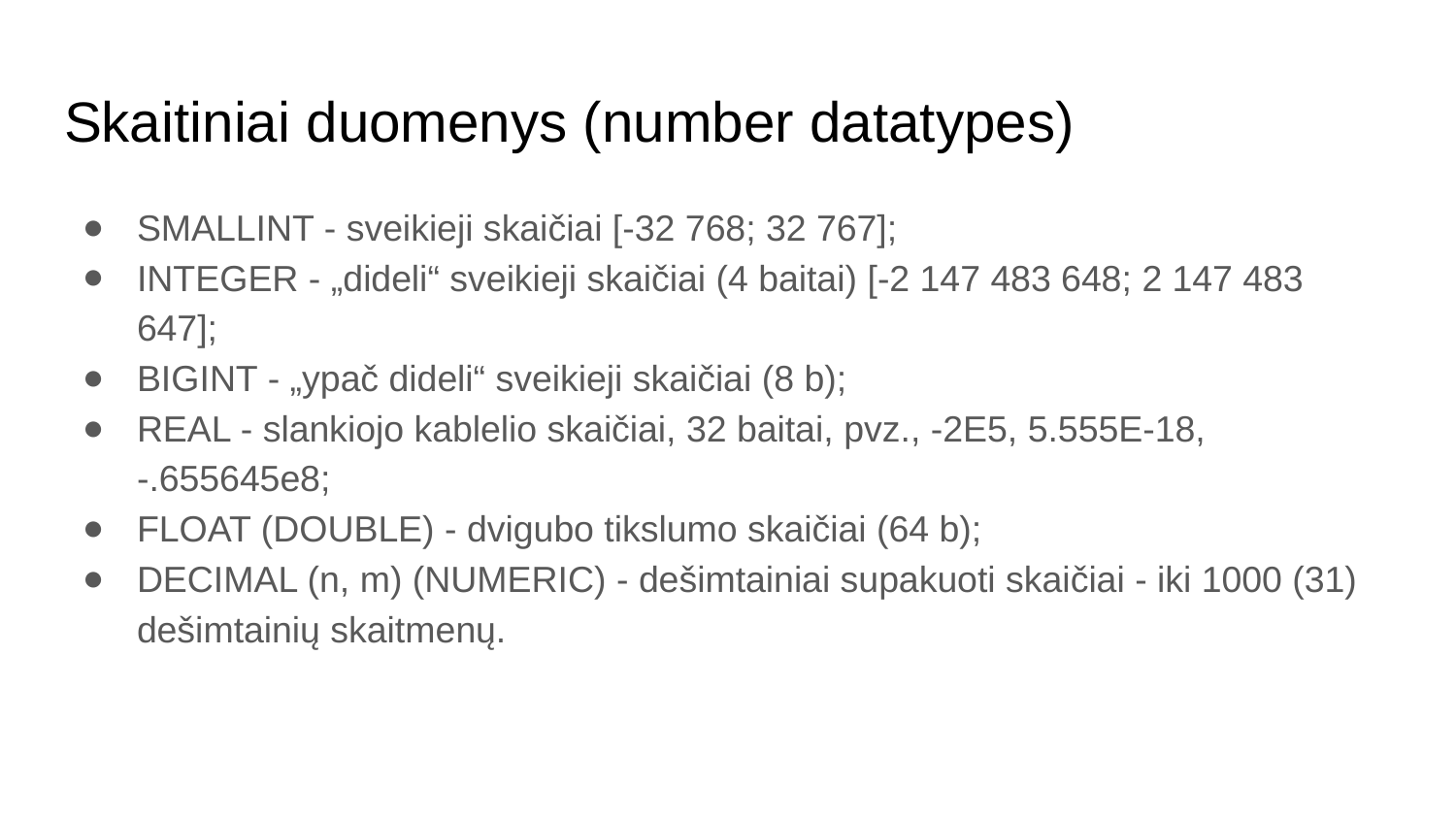

# Skaitiniai duomenys (number datatypes)
SMALLINT - sveikieji skaičiai [-32 768; 32 767];
INTEGER - „dideli“ sveikieji skaičiai (4 baitai) [-2 147 483 648; 2 147 483 647];
BIGINT - „ypač dideli“ sveikieji skaičiai (8 b);
REAL - slankiojo kablelio skaičiai, 32 baitai, pvz., -2E5, 5.555E-18, -.655645e8;
FLOAT (DOUBLE) - dvigubo tikslumo skaičiai (64 b);
DECIMAL (n, m) (NUMERIC) - dešimtainiai supakuoti skaičiai - iki 1000 (31) dešimtainių skaitmenų.